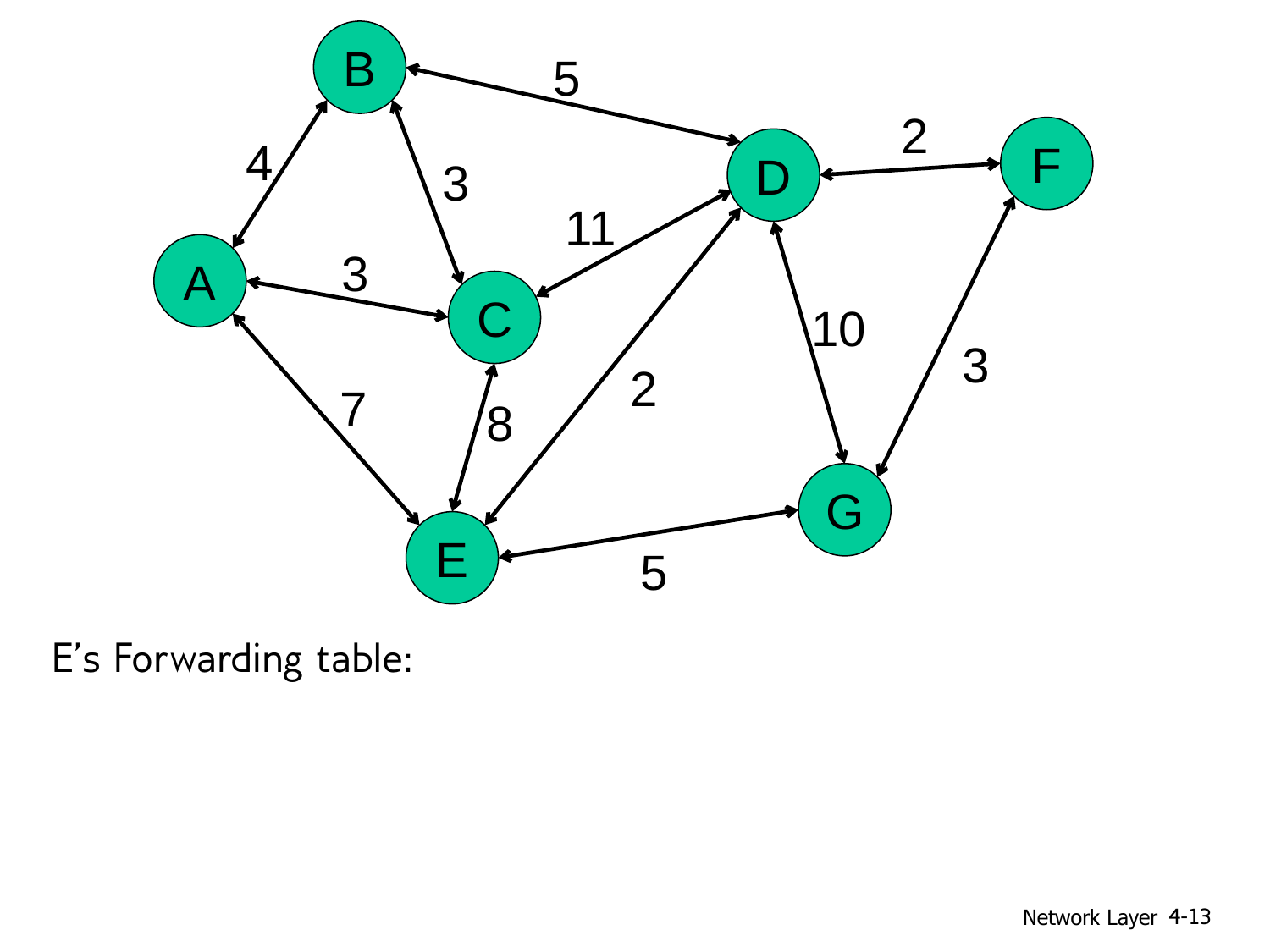

B
5
2
F
4
D
11
A
3
C
10
3
2
7
8
G
E
5
3
E’s Forwarding table:
4-13
Network Layer